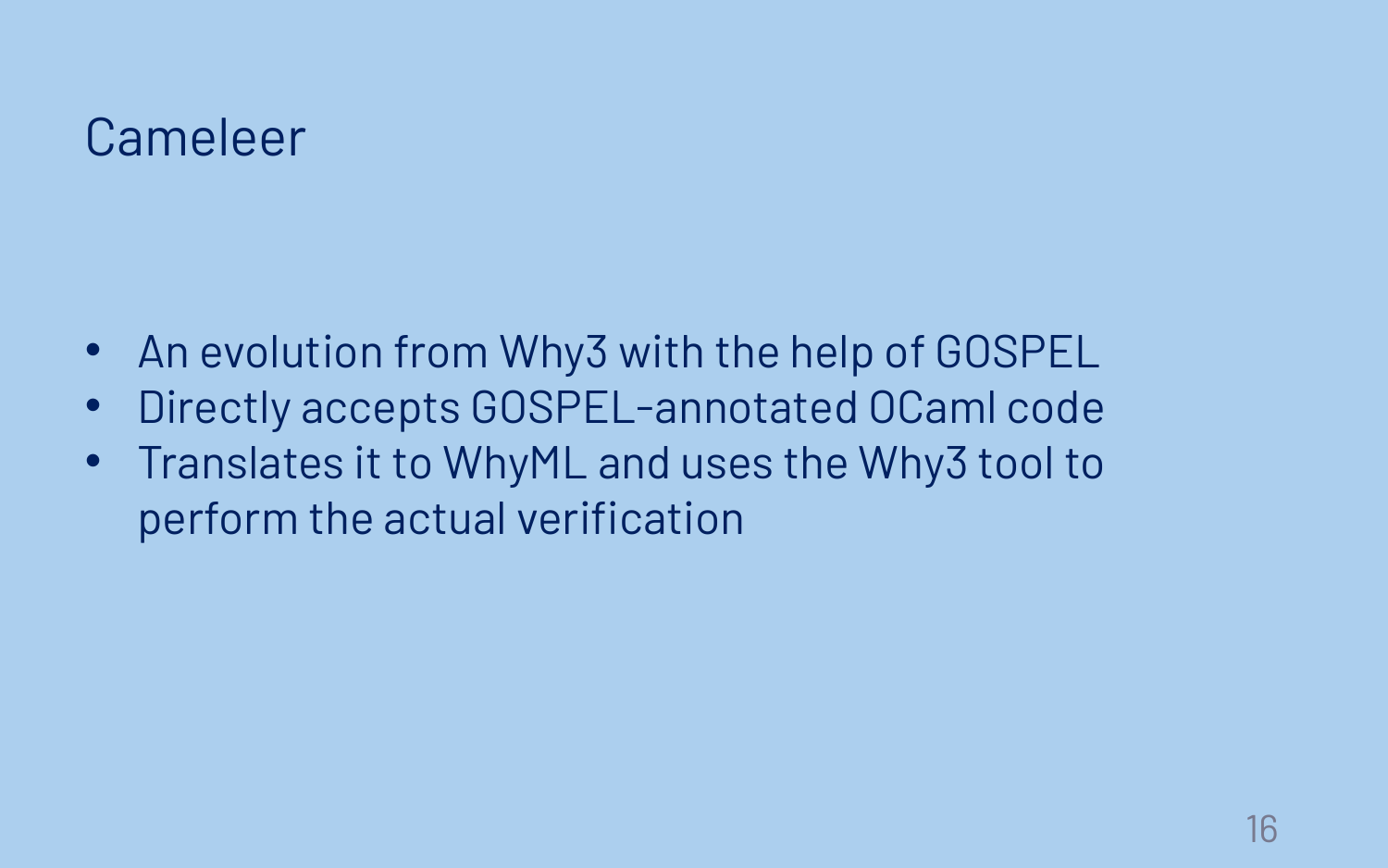

Cameleer
An evolution from Why3 with the help of GOSPEL
Directly accepts GOSPEL-annotated OCaml code
Translates it to WhyML and uses the Why3 tool to perform the actual verification
16